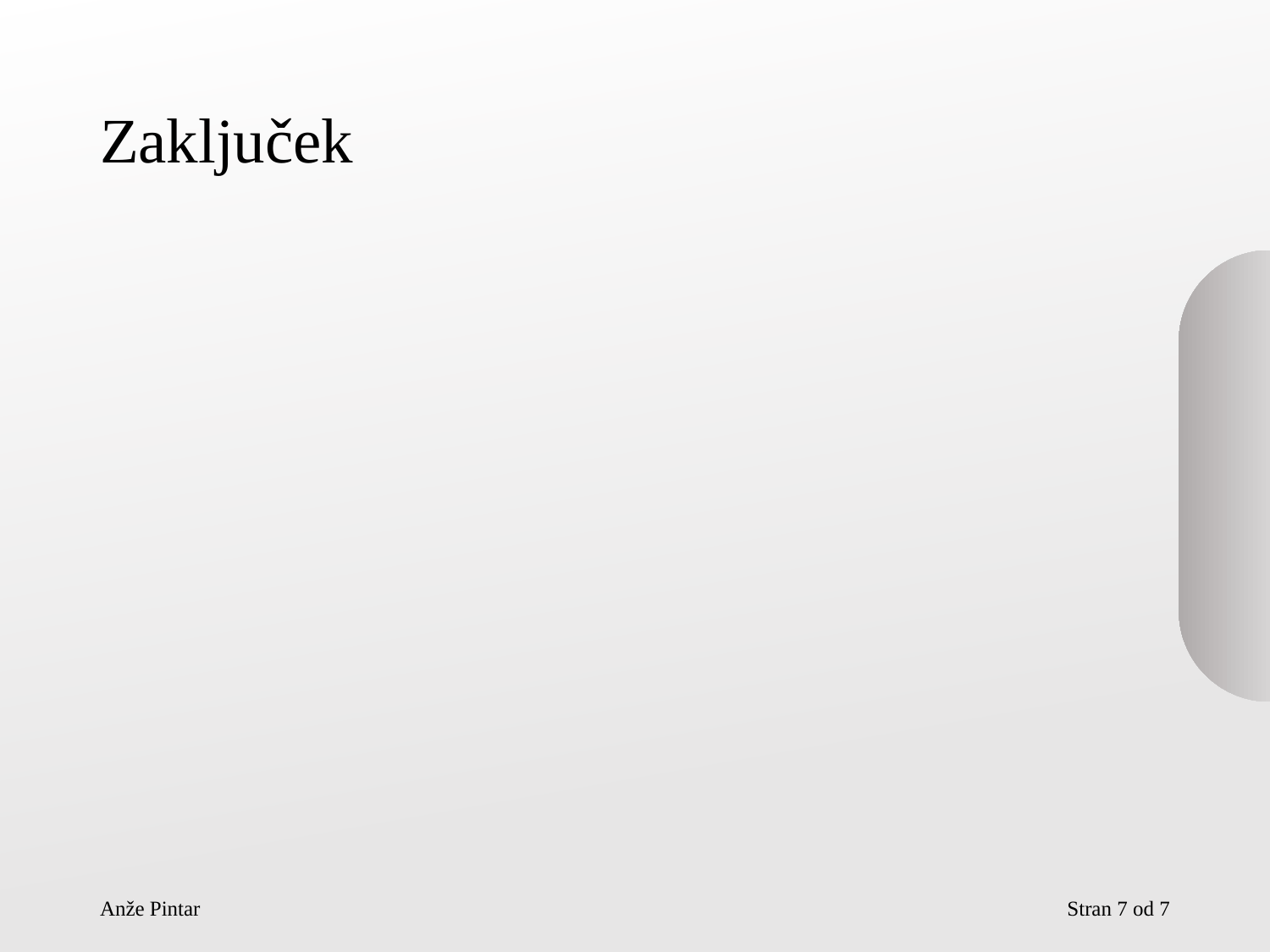

# Zaključek

Anže Pintar
Stran 7 od 7